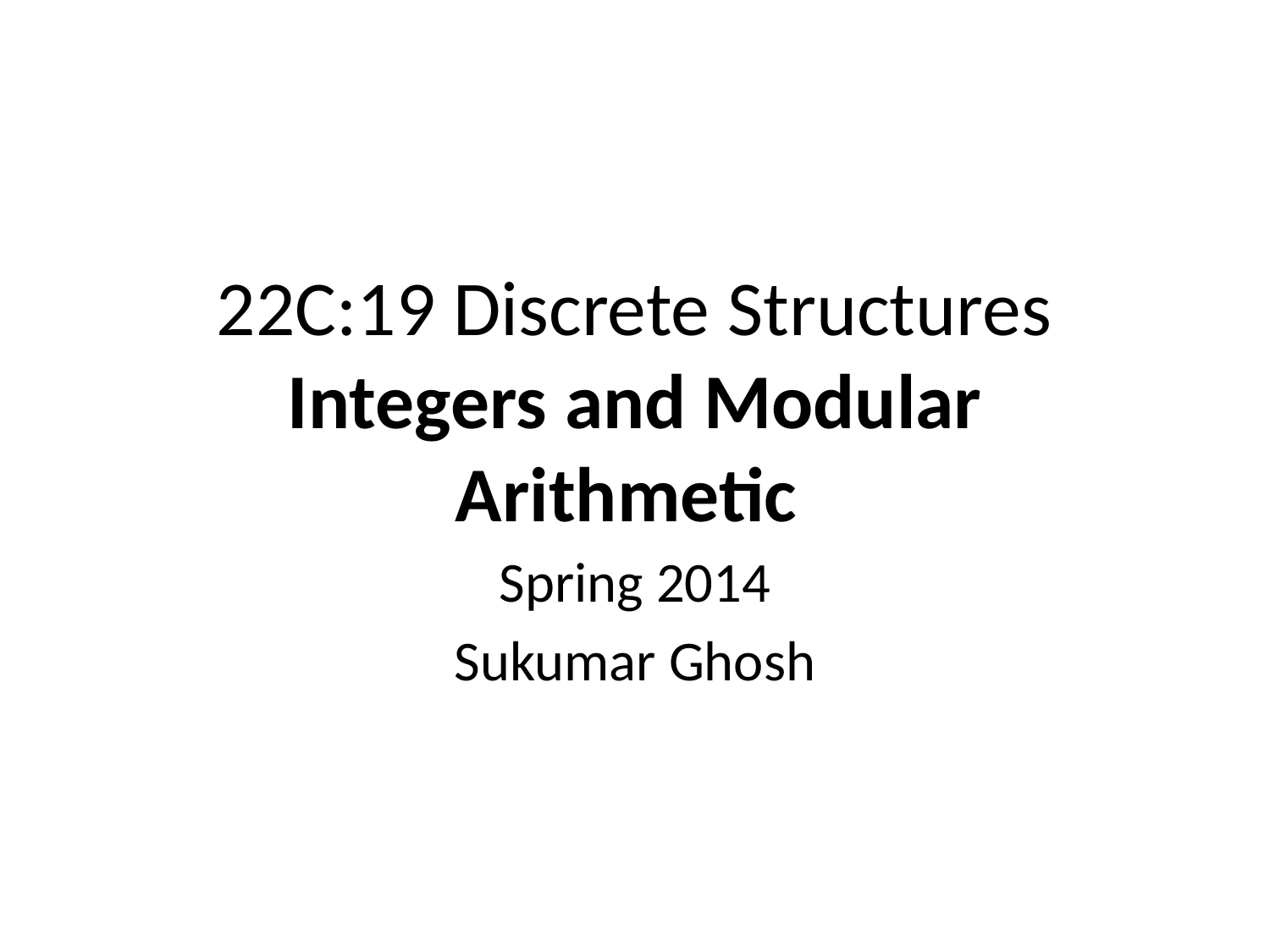

# 22C:19 Discrete Structures Integers and Modular Arithmetic
Spring 2014
Sukumar Ghosh